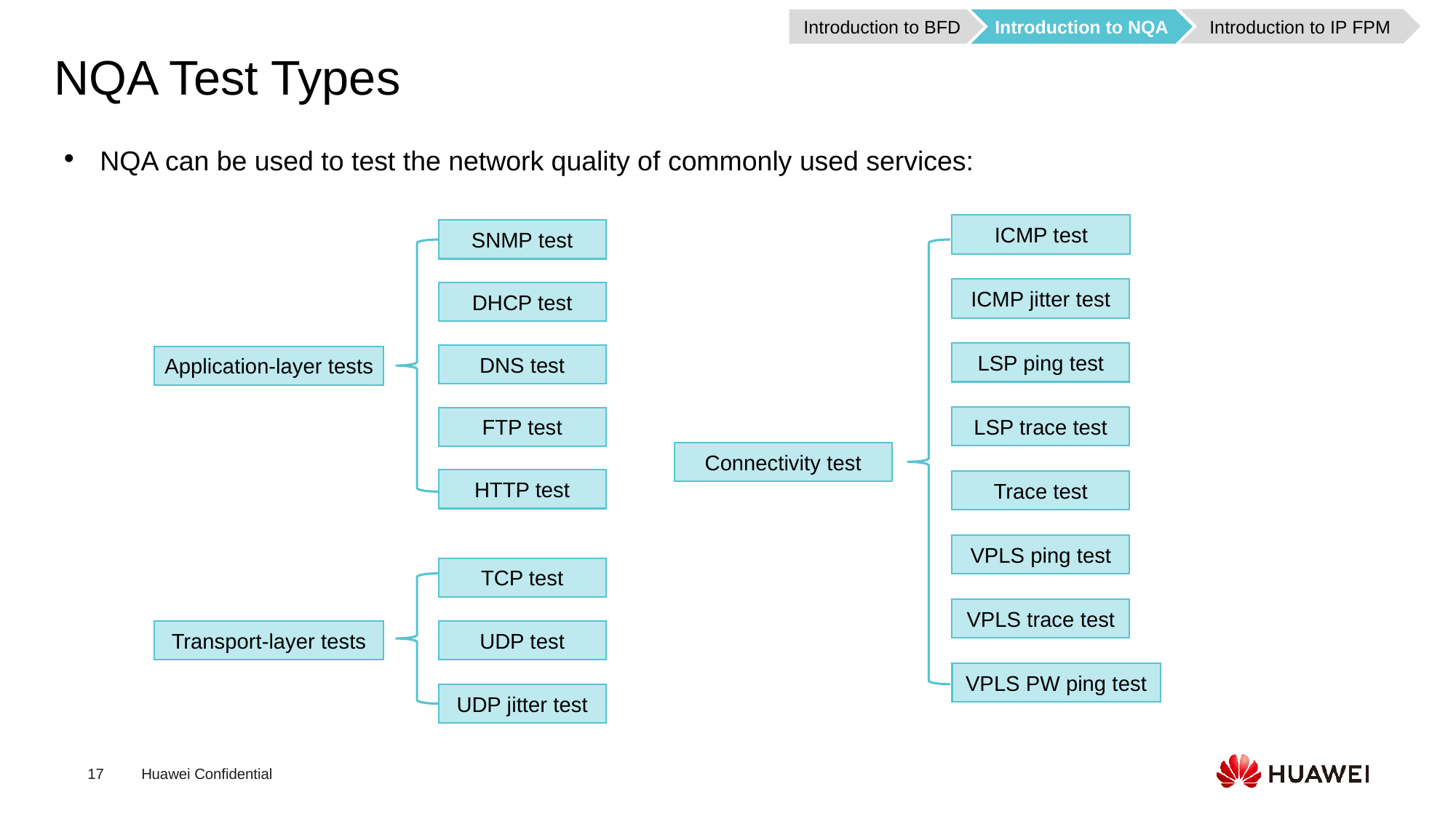

Introduction to IP FPM
Introduction to BFD
Introduction to NQA
# NQA Test Types
NQA can be used to test the network quality of commonly used services:
ICMP test
SNMP test

ICMP jitter test
DHCP test
LSP ping test
DNS test
Application-layer tests
LSP trace test
FTP test
Connectivity test
HTTP test
Trace test
VPLS ping test
TCP test

VPLS trace test
Transport-layer tests
UDP test
VPLS PW ping test
UDP jitter test